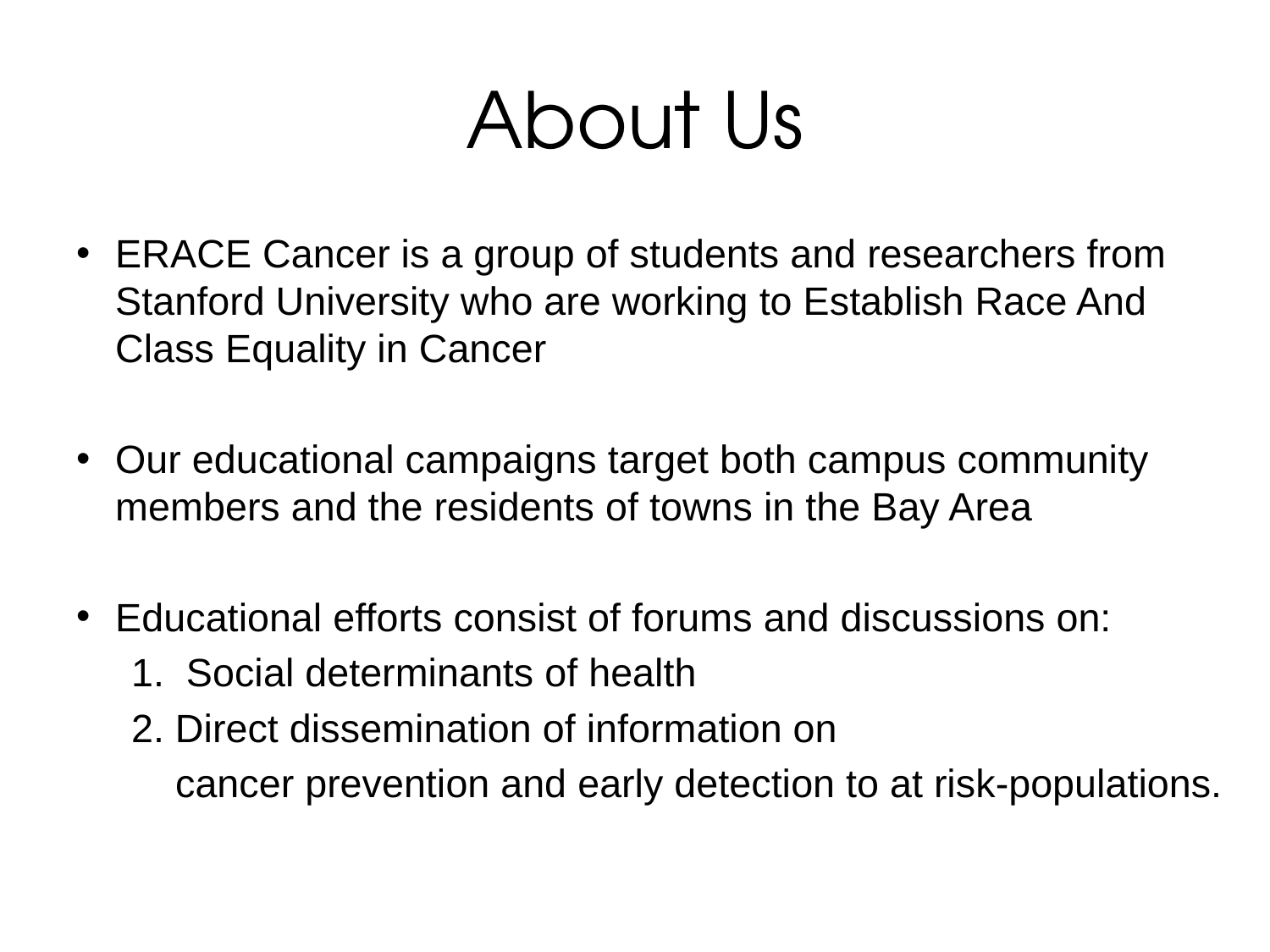

# About Us
ERACE Cancer is a group of students and researchers from Stanford University who are working to Establish Race And Class Equality in Cancer

Our educational campaigns target both campus community members and the residents of towns in the Bay Area

Educational efforts consist of forums and discussions on:
     1.  Social determinants of health
     2. Direct dissemination of information on
         cancer prevention and early detection to at risk-populations.